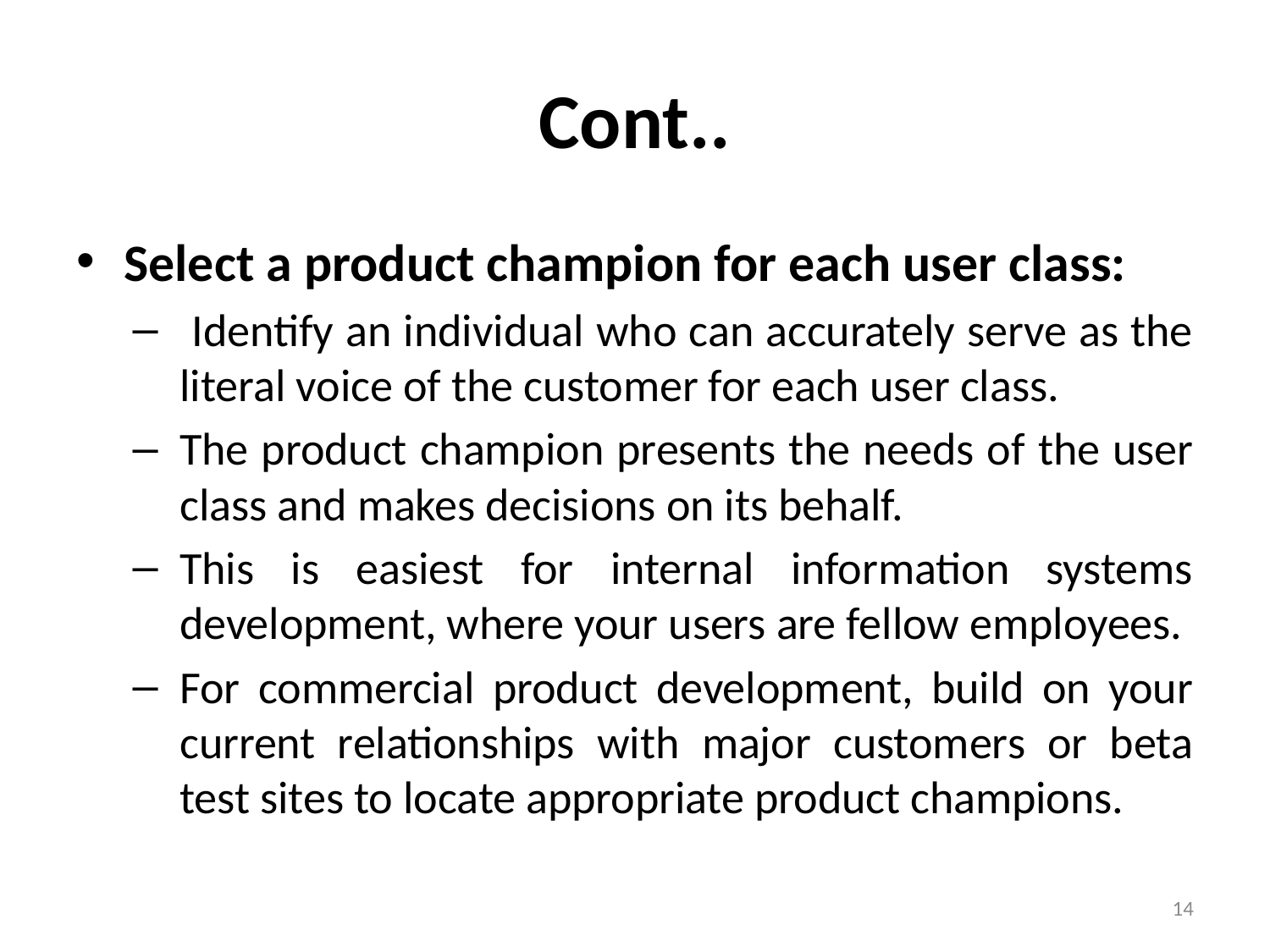

# Cont..
Select a product champion for each user class:
 Identify an individual who can accurately serve as the literal voice of the customer for each user class.
The product champion presents the needs of the user class and makes decisions on its behalf.
This is easiest for internal information systems development, where your users are fellow employees.
For commercial product development, build on your current relationships with major customers or beta test sites to locate appropriate product champions.
14